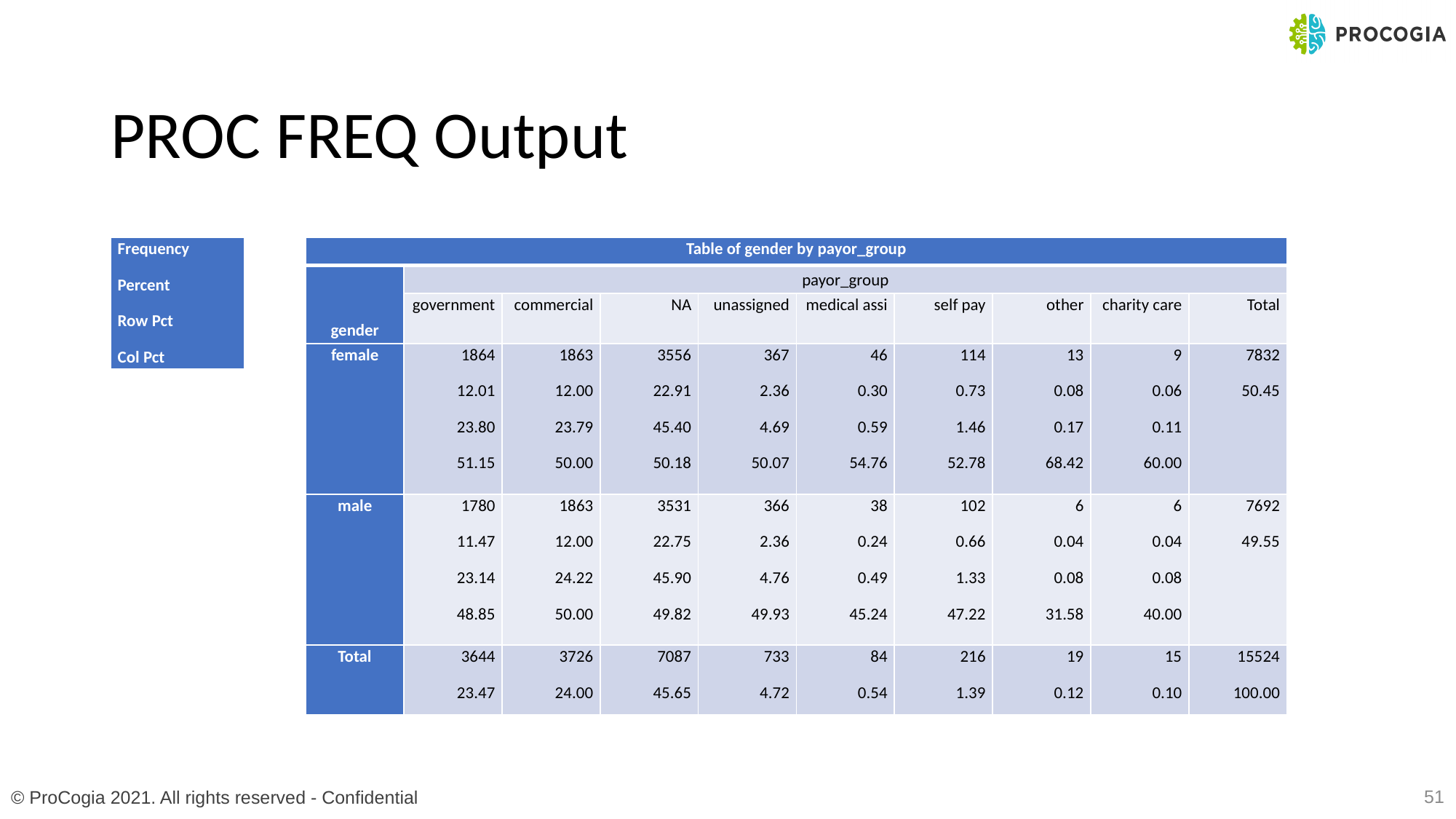

# PROC FREQ Output
| Frequency Percent Row Pct Col Pct |
| --- |
| Table of gender by payor\_group |  |  |  |  |  |  |  |  |  |
| --- | --- | --- | --- | --- | --- | --- | --- | --- | --- |
| gender | payor\_group |  |  |  |  |  |  |  |  |
|  | government | commercial | NA | unassigned | medical assi | self pay | other | charity care | Total |
| female | 1864 12.01 23.80 51.15 | 1863 12.00 23.79 50.00 | 3556 22.91 45.40 50.18 | 367 2.36 4.69 50.07 | 46 0.30 0.59 54.76 | 114 0.73 1.46 52.78 | 13 0.08 0.17 68.42 | 9 0.06 0.11 60.00 | 7832 50.45 |
| male | 1780 11.47 23.14 48.85 | 1863 12.00 24.22 50.00 | 3531 22.75 45.90 49.82 | 366 2.36 4.76 49.93 | 38 0.24 0.49 45.24 | 102 0.66 1.33 47.22 | 6 0.04 0.08 31.58 | 6 0.04 0.08 40.00 | 7692 49.55 |
| Total | 3644 23.47 | 3726 24.00 | 7087 45.65 | 733 4.72 | 84 0.54 | 216 1.39 | 19 0.12 | 15 0.10 | 15524 100.00 |
51